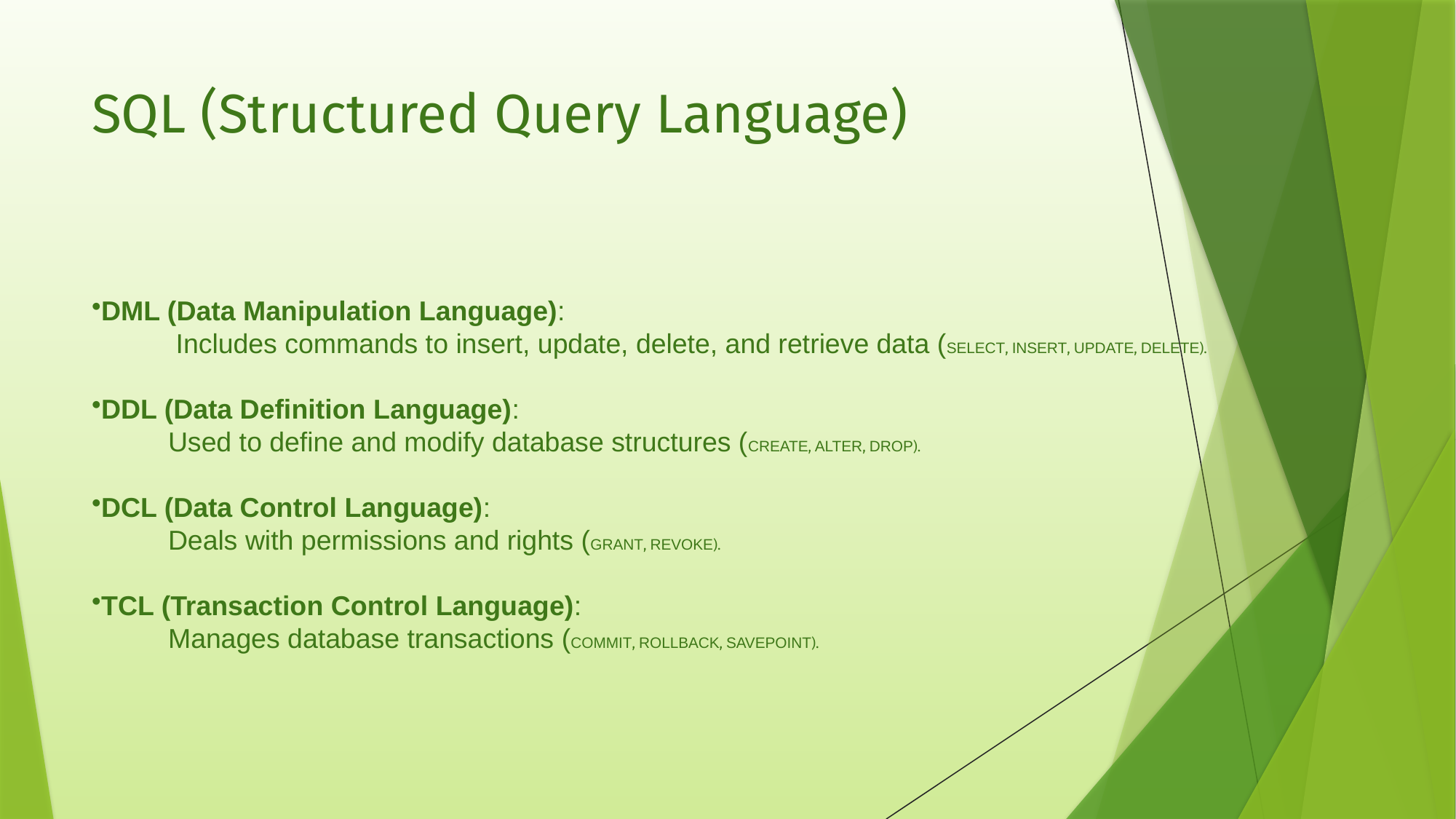

# SQL (Structured Query Language)
DML (Data Manipulation Language):
           Includes commands to insert, update, delete, and retrieve data (SELECT, INSERT, UPDATE, DELETE).

DDL (Data Definition Language):
          Used to define and modify database structures (CREATE, ALTER, DROP).

DCL (Data Control Language):
          Deals with permissions and rights (GRANT, REVOKE).

TCL (Transaction Control Language):
          Manages database transactions (COMMIT, ROLLBACK, SAVEPOINT).